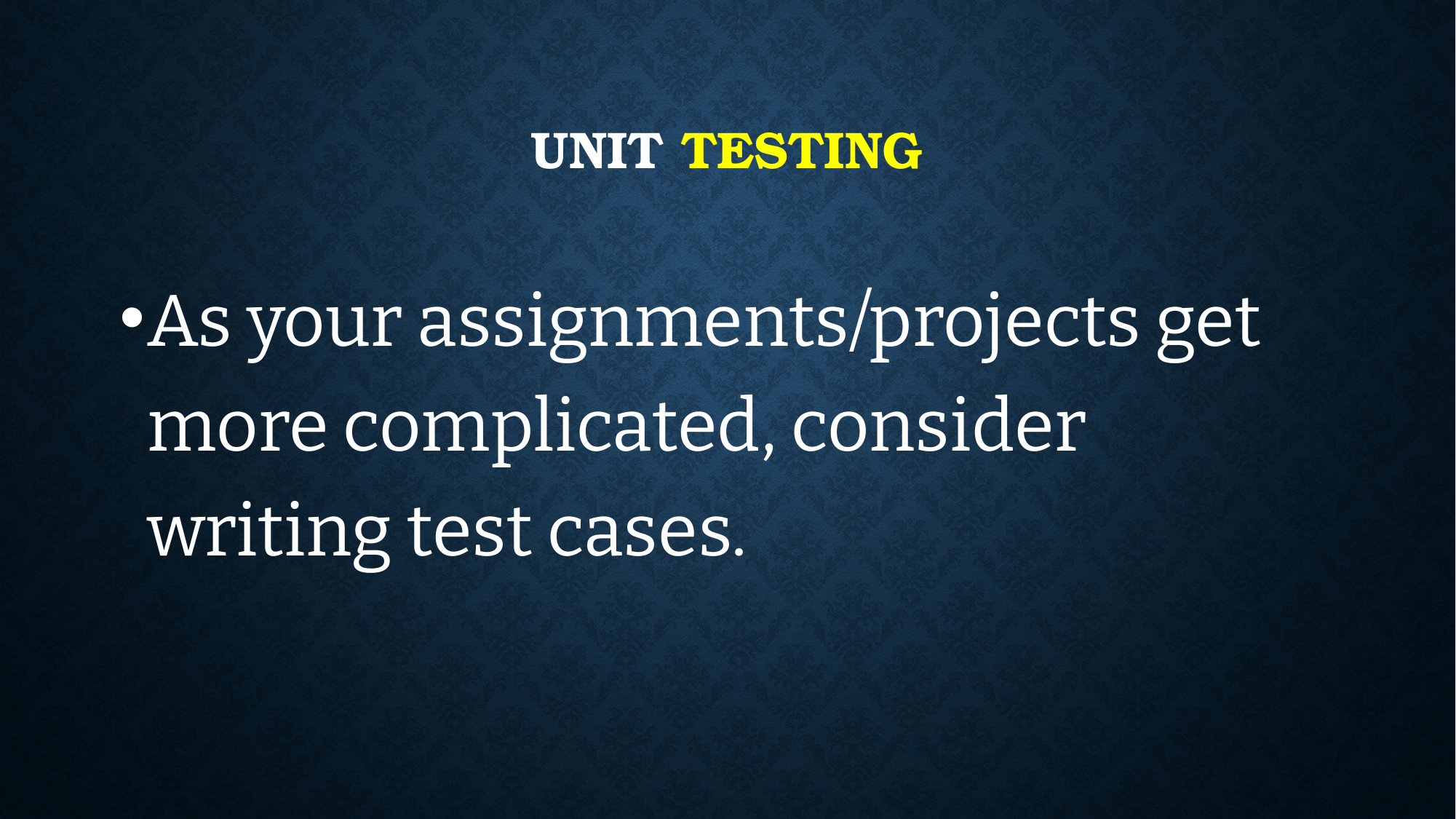

# Unit Testing
As your assignments/projects get more complicated, consider writing test cases.